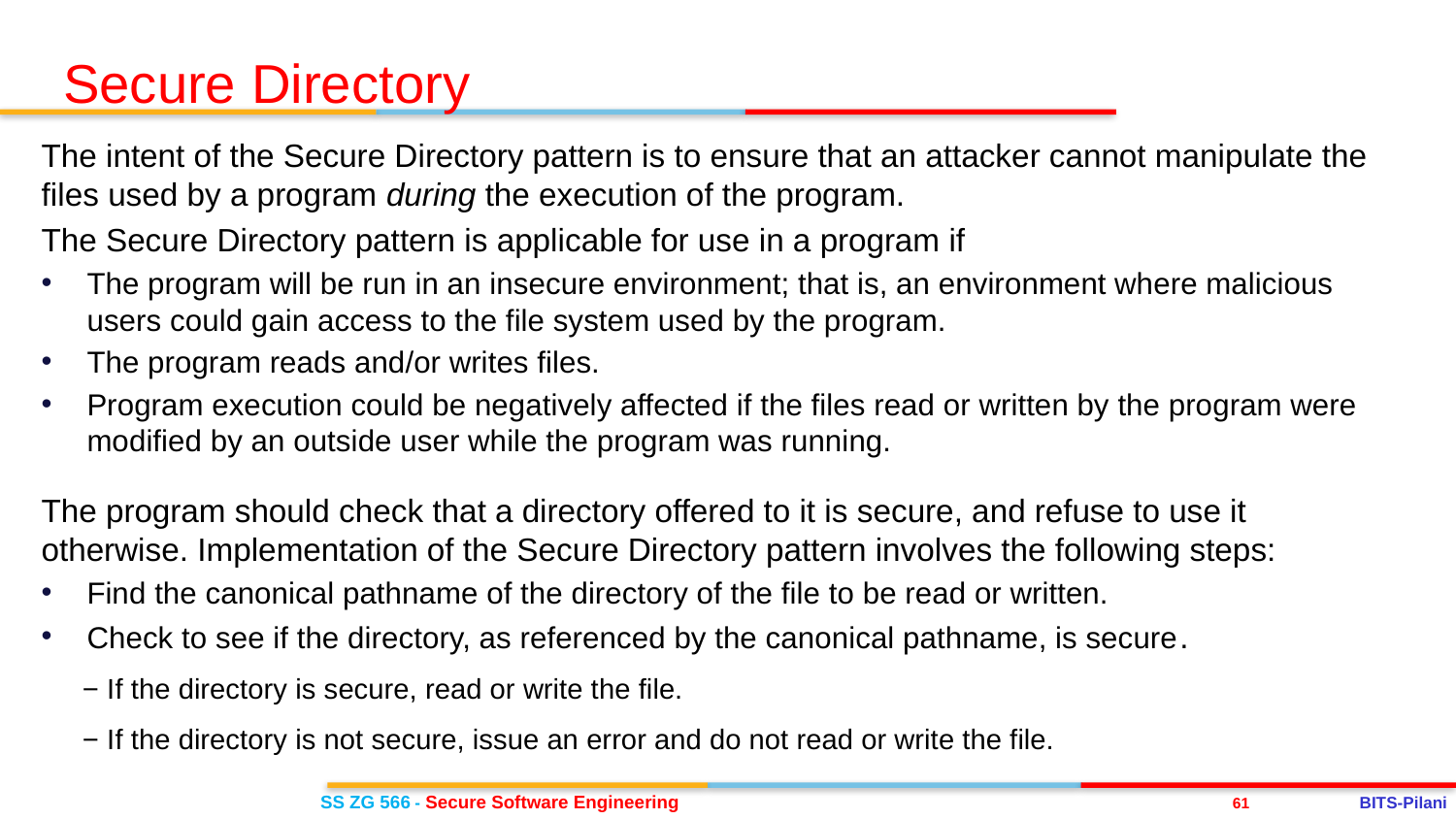

Secure Directory
The intent of the Secure Directory pattern is to ensure that an attacker cannot manipulate the files used by a program during the execution of the program.
The Secure Directory pattern is applicable for use in a program if
The program will be run in an insecure environment; that is, an environment where malicious users could gain access to the file system used by the program.
The program reads and/or writes files.
Program execution could be negatively affected if the files read or written by the program were modified by an outside user while the program was running.

The program should check that a directory offered to it is secure, and refuse to use it otherwise. Implementation of the Secure Directory pattern involves the following steps:
Find the canonical pathname of the directory of the file to be read or written.
Check to see if the directory, as referenced by the canonical pathname, is secure.
	− If the directory is secure, read or write the file.
	− If the directory is not secure, issue an error and do not read or write the file.